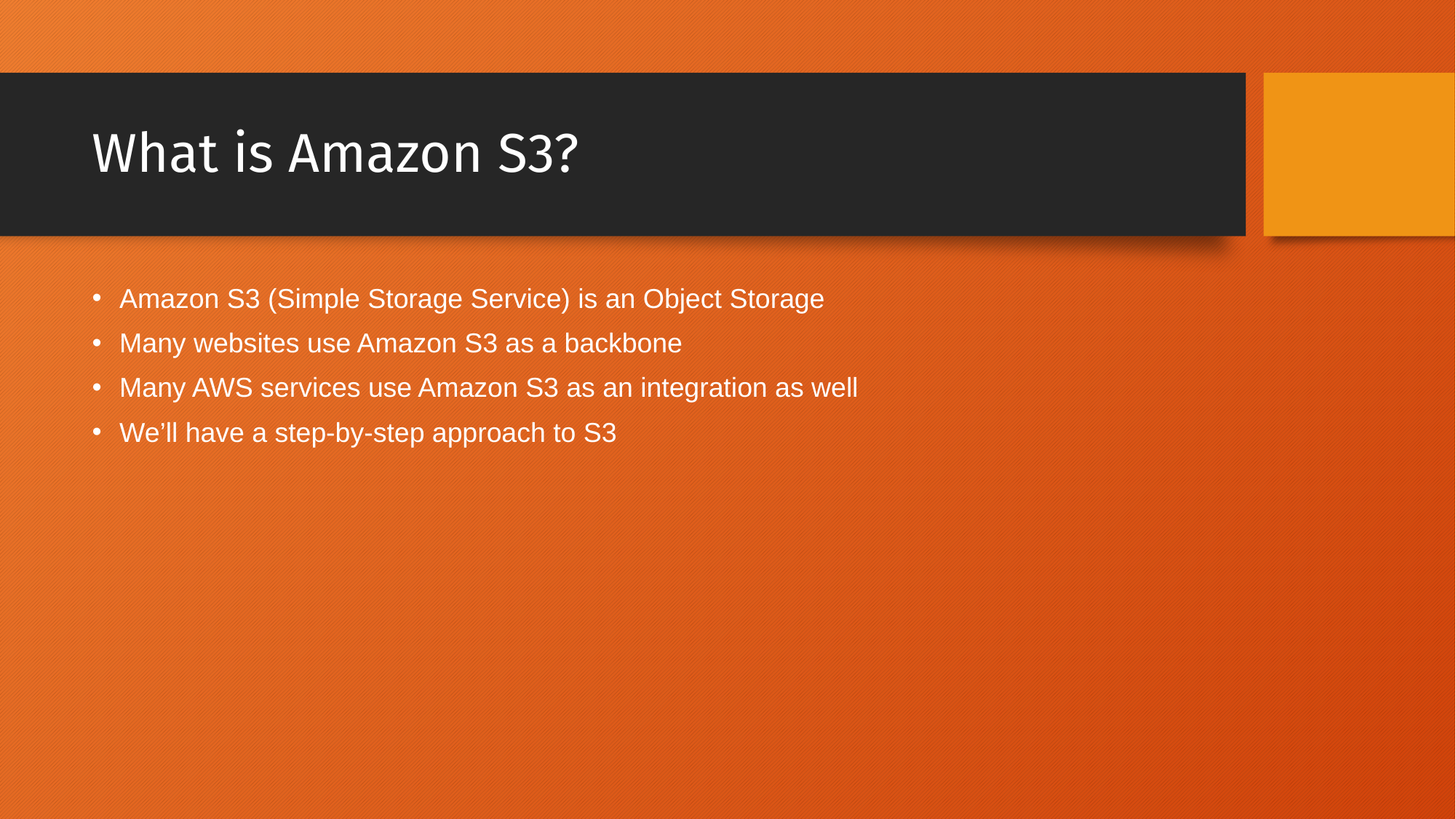

# What is Amazon S3?
Amazon S3 (Simple Storage Service) is an Object Storage
Many websites use Amazon S3 as a backbone
Many AWS services use Amazon S3 as an integration as well
We’ll have a step-by-step approach to S3